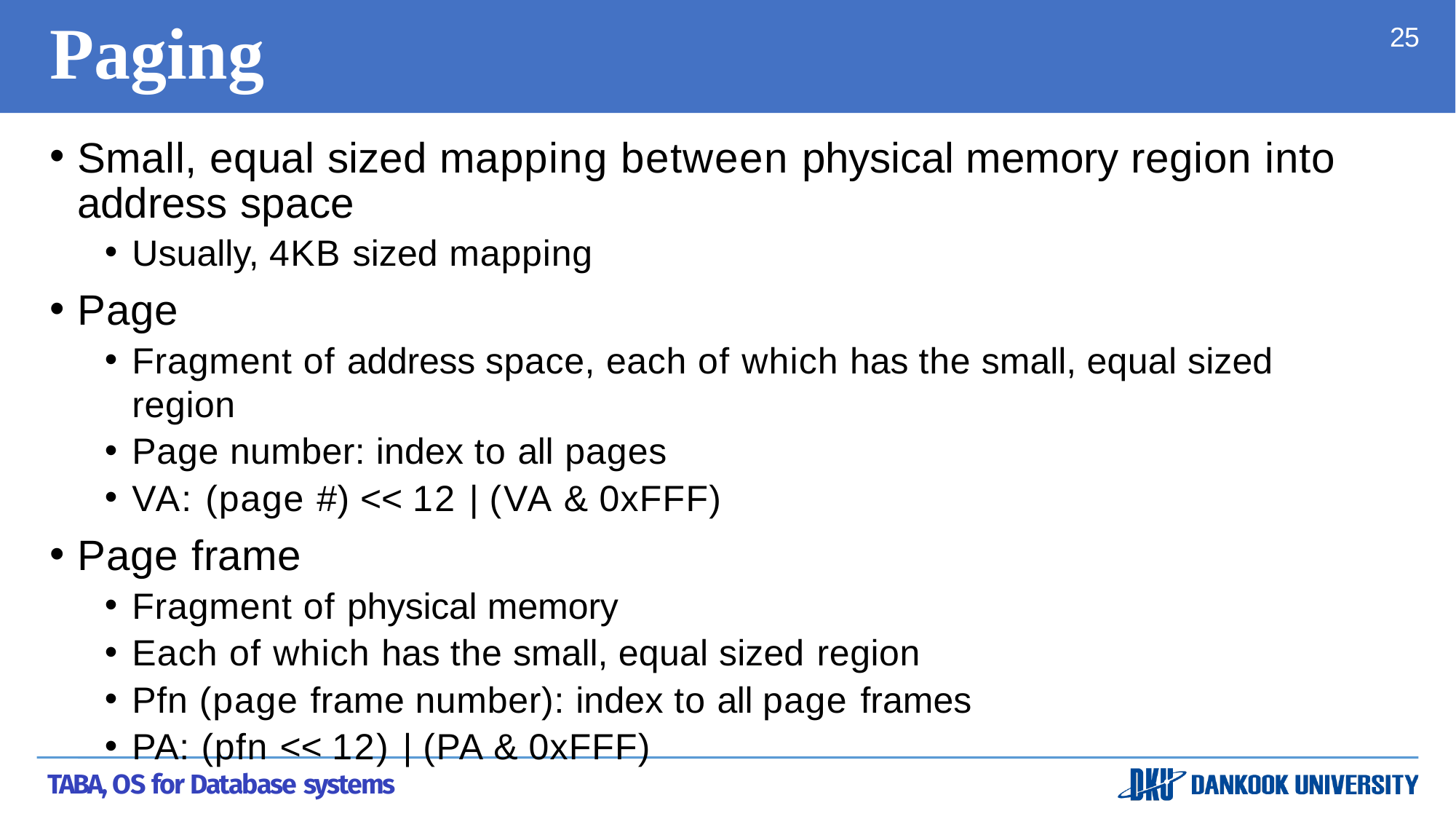

# Paging
25
Small, equal sized mapping between physical memory region into  address space
Usually, 4KB sized mapping
Page
Fragment of address space, each of which has the small, equal sized region
Page number: index to all pages
VA: (page #) << 12 | (VA & 0xFFF)
Page frame
Fragment of physical memory
Each of which has the small, equal sized region
Pfn (page frame number): index to all page frames
PA: (pfn << 12) | (PA & 0xFFF)
TABA, OS for Database systems